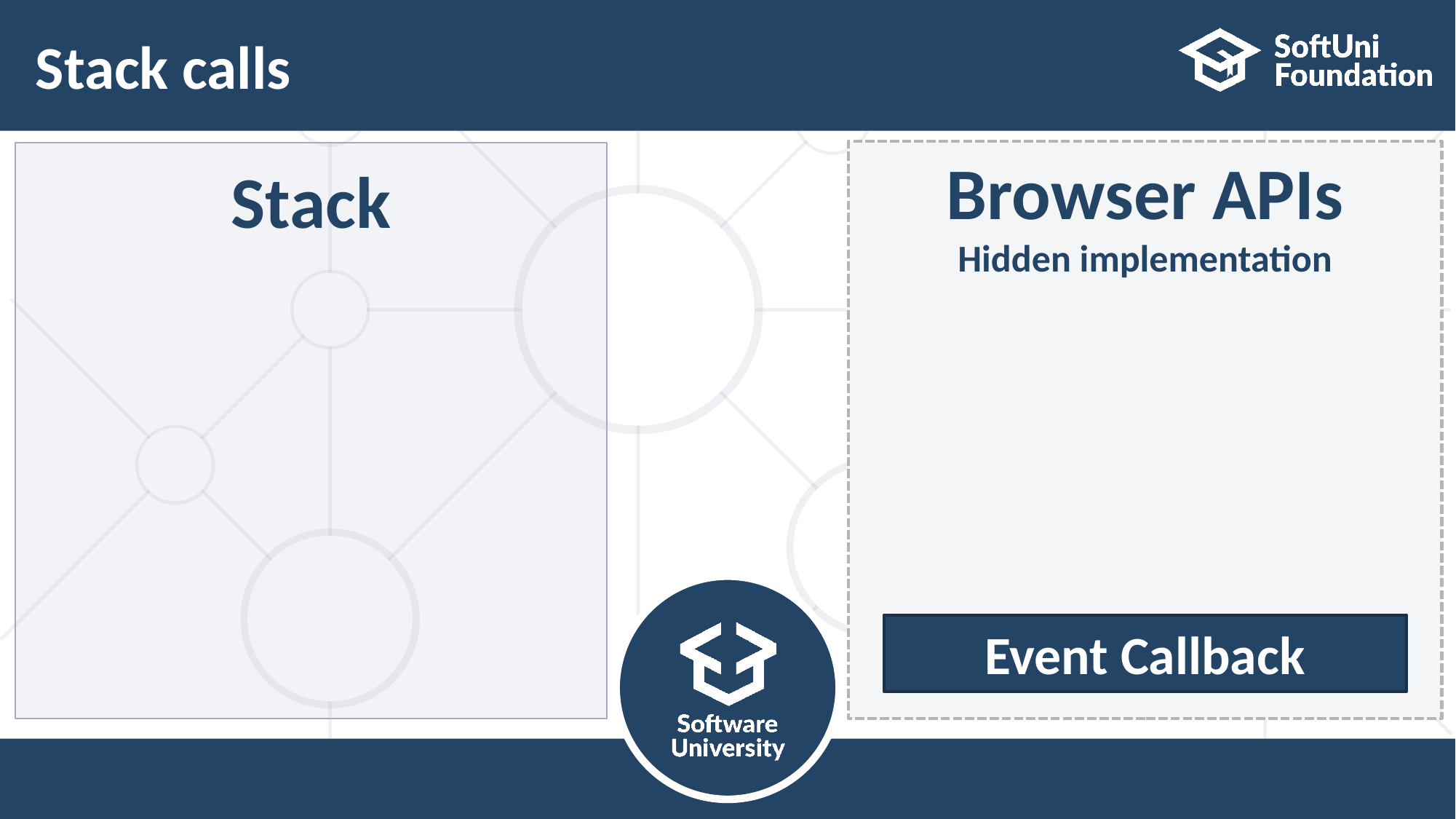

# Stack calls
Browser APIs
Hidden implementation
Stack

Event Callback